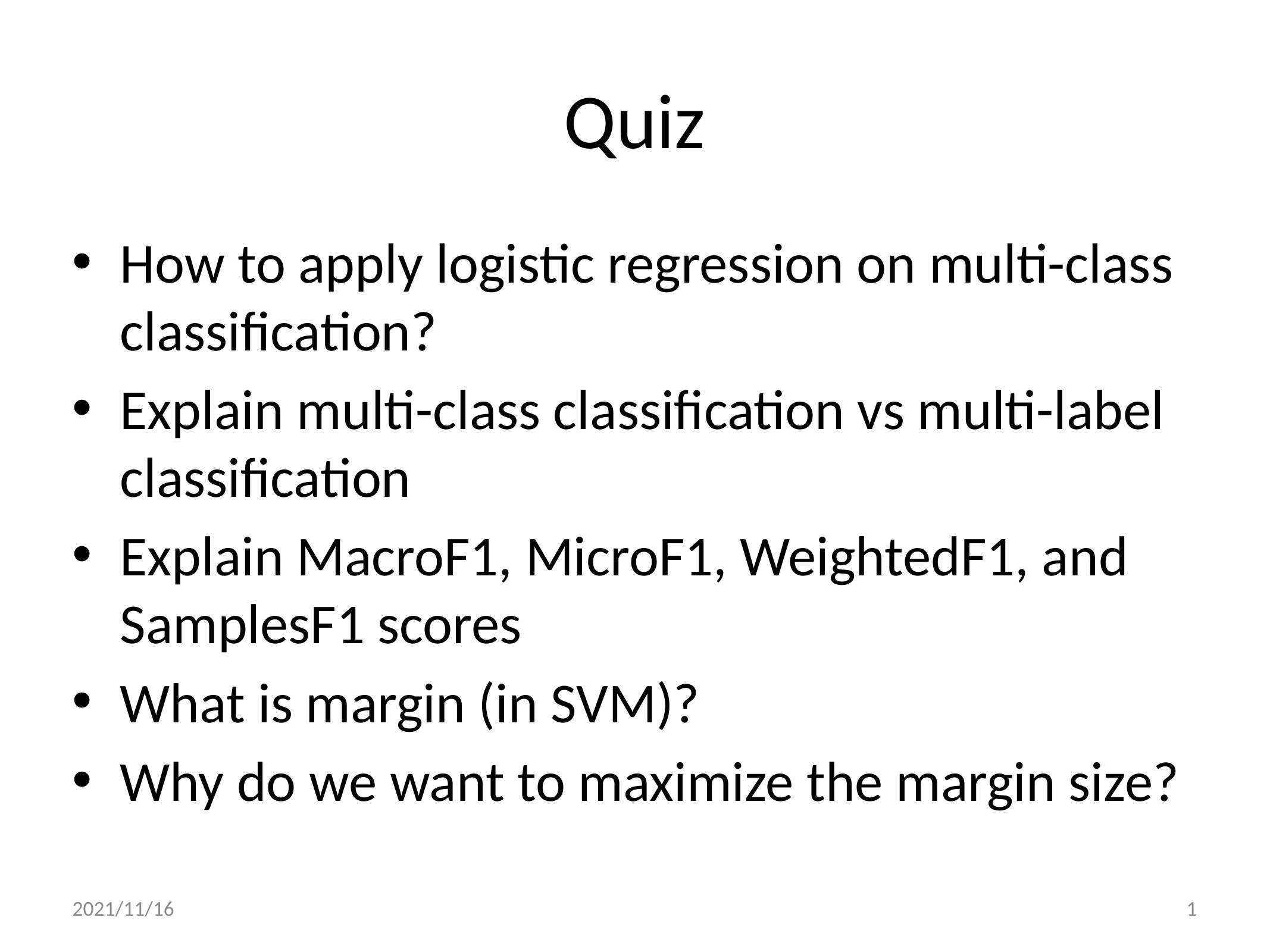

# Quiz
How to apply logistic regression on multi-class classification?
Explain multi-class classification vs multi-label classification
Explain MacroF1, MicroF1, WeightedF1, and SamplesF1 scores
What is margin (in SVM)?
Why do we want to maximize the margin size?

2021/11/16
1